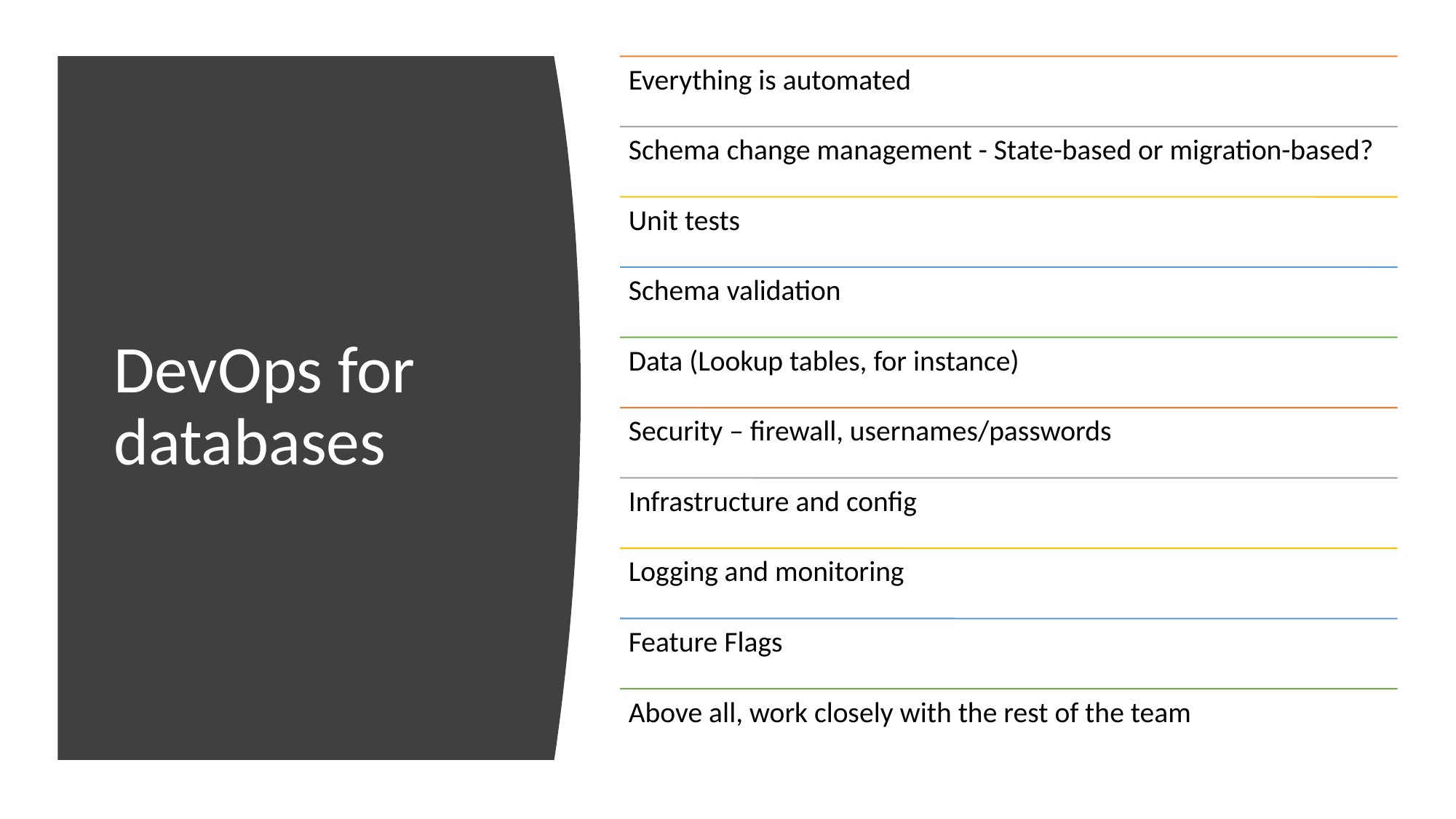

Everything is automated
Schema change management - State-based or migration-based?
Unit tests
Schema validation
Data (Lookup tables, for instance)
Security – firewall, usernames/passwords
Infrastructure and config
Logging and monitoring
Feature Flags
Above all, work closely with the rest of the team

# DevOps for databases